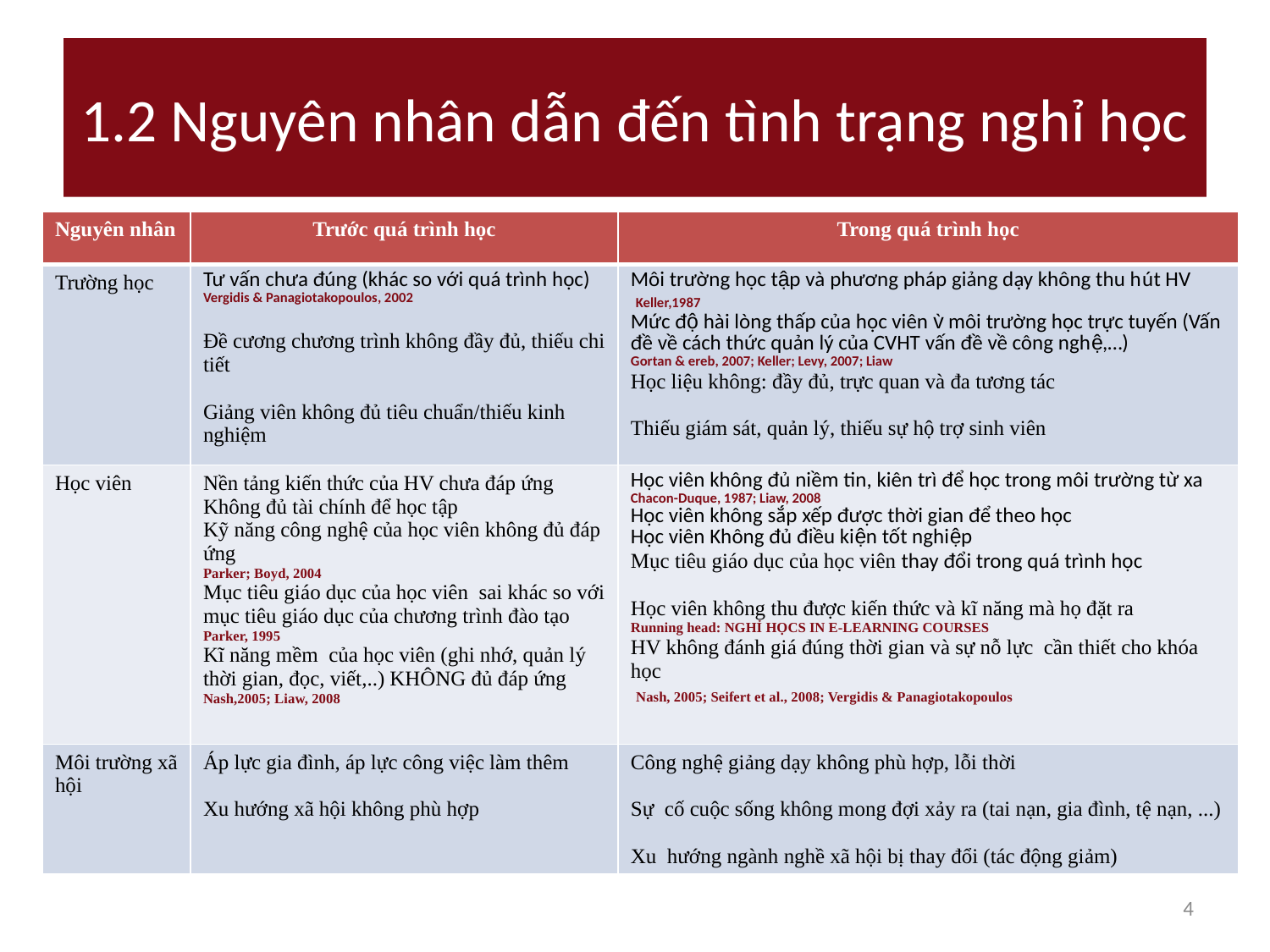

# 1.2 Nguyên nhân dẫn đến tình trạng nghỉ học
| Nguyên nhân | Trước quá trình học | Trong quá trình học |
| --- | --- | --- |
| Trường học | Tư vấn chưa đúng (khác so với quá trình học) Vergidis & Panagiotakopoulos, 2002 Đề cương chương trình không đầy đủ, thiếu chi tiết Giảng viên không đủ tiêu chuẩn/thiếu kinh nghiệm | Môi trường học tập và phương pháp giảng dạy không thu hút HV Keller,1987 Mức độ hài lòng thấp của học viên v̀ môi trường học trực tuyến (Vấn đề về cách thức quản lý của CVHT vấn đề về công nghệ,…) Gortan & ereb, 2007; Keller; Levy, 2007; Liaw Học liệu không: đầy đủ, trực quan và đa tương tác Thiếu giám sát, quản lý, thiếu sự hộ trợ sinh viên |
| Học viên | Nền tảng kiến thức của HV chưa đáp ứng Không đủ tài chính để học tập Kỹ năng công nghệ của học viên không đủ đáp ứng Parker; Boyd, 2004 Mục tiêu giáo dục của học viên sai khác so với mục tiêu giáo dục của chương trình đào tạo Parker, 1995 Kĩ năng mềm của học viên (ghi nhớ, quản lý thời gian, đọc, viết,..) KHÔNG đủ đáp ứng Nash,2005; Liaw, 2008 | Học viên không đủ niềm tin, kiên trì để học trong môi trường từ xa Chacon-Duque, 1987; Liaw, 2008 Học viên không sắp xếp được thời gian để theo học Học viên Không đủ điều kiện tốt nghiệp Mục tiêu giáo dục của học viên thay đổi trong quá trình học Học viên không thu được kiến thức và kĩ năng mà họ đặt ra Running head: NGHỈ HỌCS IN E-LEARNING COURSES HV không đánh giá đúng thời gian và sự nỗ lực cần thiết cho khóa học Nash, 2005; Seifert et al., 2008; Vergidis & Panagiotakopoulos |
| Môi trường xã hội | Áp lực gia đình, áp lực công việc làm thêm Xu hướng xã hội không phù hợp | Công nghệ giảng dạy không phù hợp, lỗi thời Sự cố cuộc sống không mong đợi xảy ra (tai nạn, gia đình, tệ nạn, ...) Xu hướng ngành nghề xã hội bị thay đổi (tác động giảm) |
4